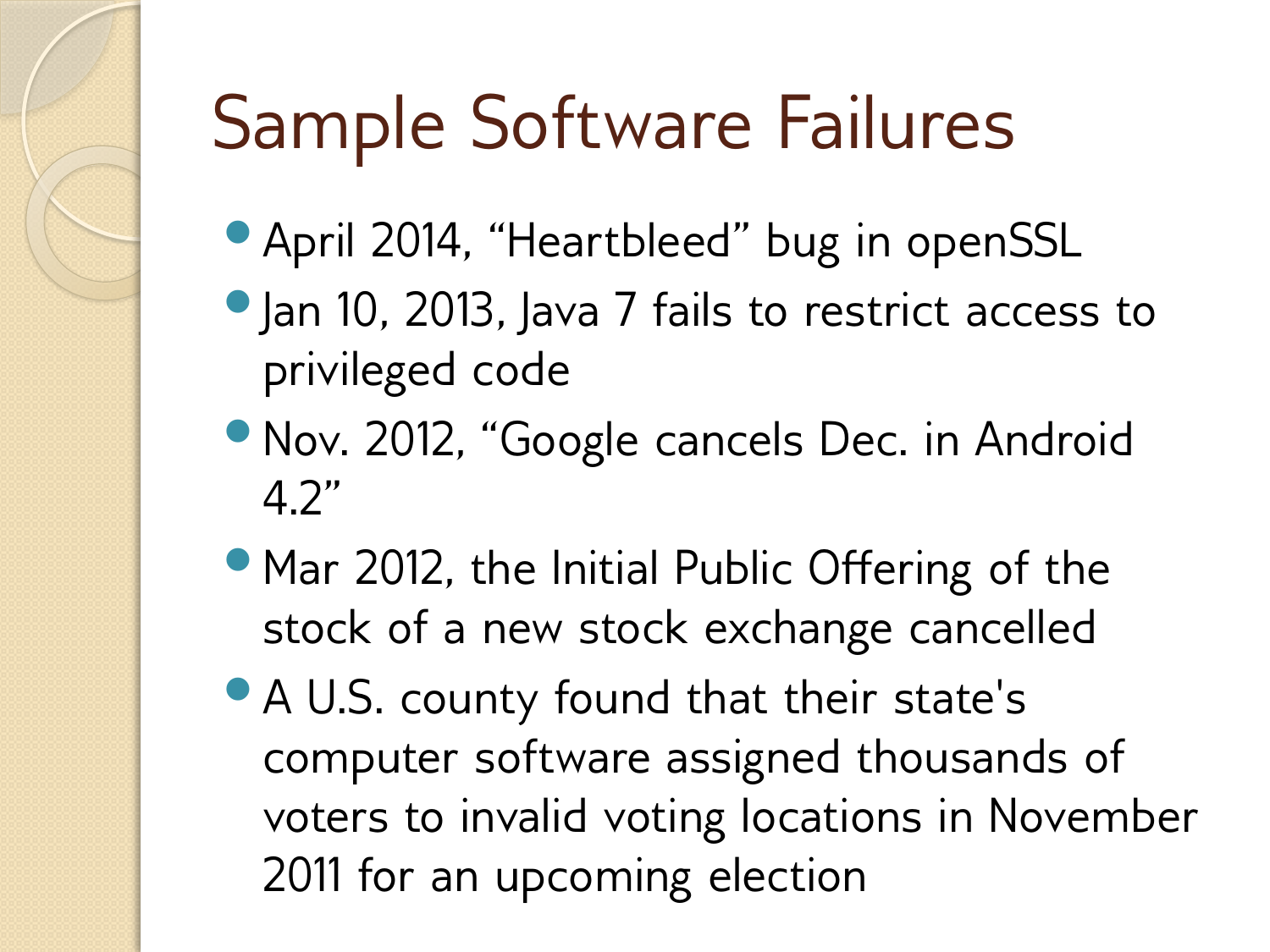

# Sample Software Failures
April 2014, “Heartbleed” bug in openSSL
Jan 10, 2013, Java 7 fails to restrict access to privileged code
Nov. 2012, “Google cancels Dec. in Android 4.2”
Mar 2012, the Initial Public Offering of the stock of a new stock exchange cancelled
A U.S. county found that their state's computer software assigned thousands of voters to invalid voting locations in November 2011 for an upcoming election